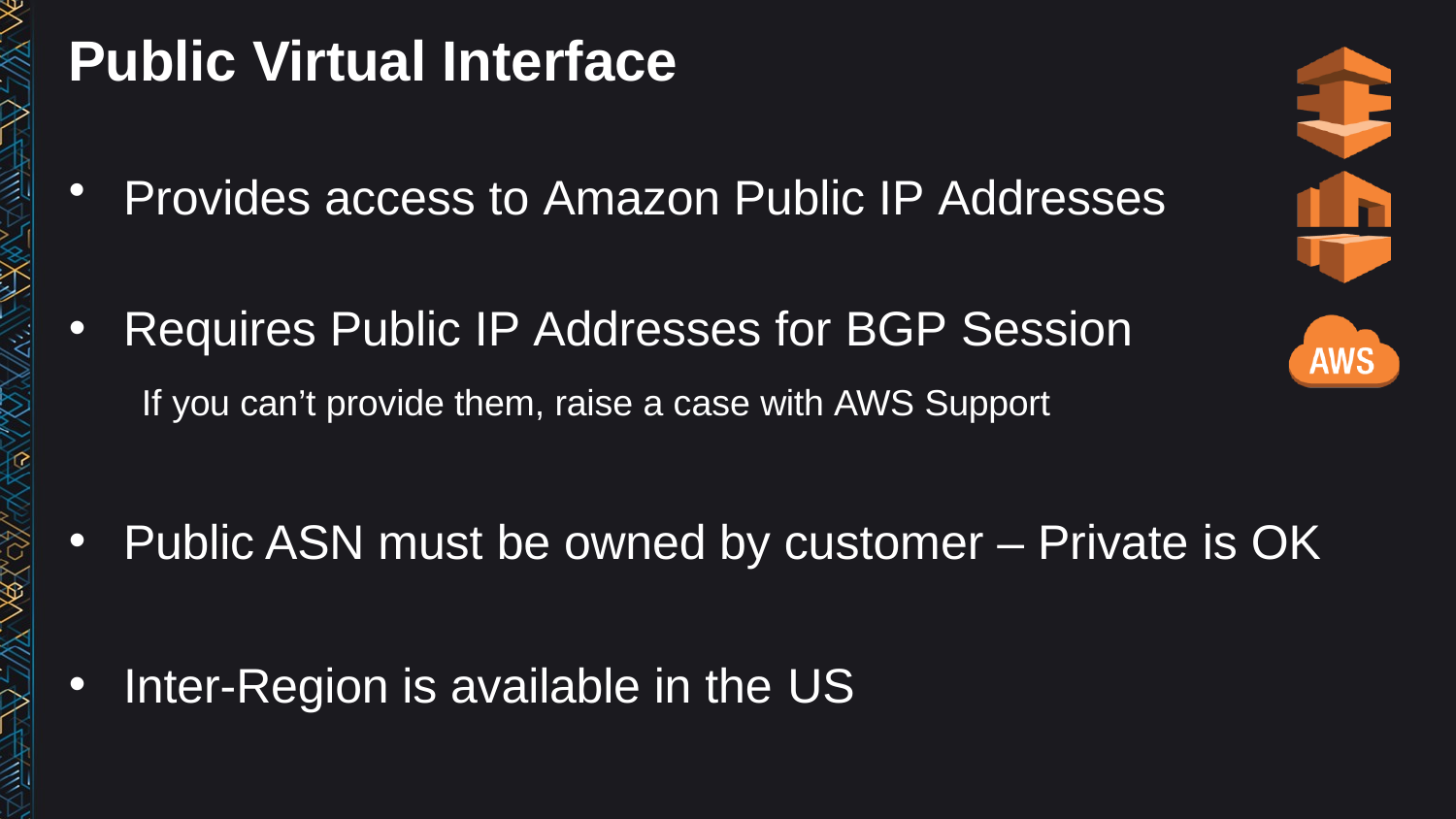

# Public Virtual Interface

Provides access to Amazon Public IP Addresses

Requires Public IP Addresses for BGP Session
If you can’t provide them, raise a case with AWS Support

Public ASN must be owned by customer – Private is OK

Inter-Region is available in the US